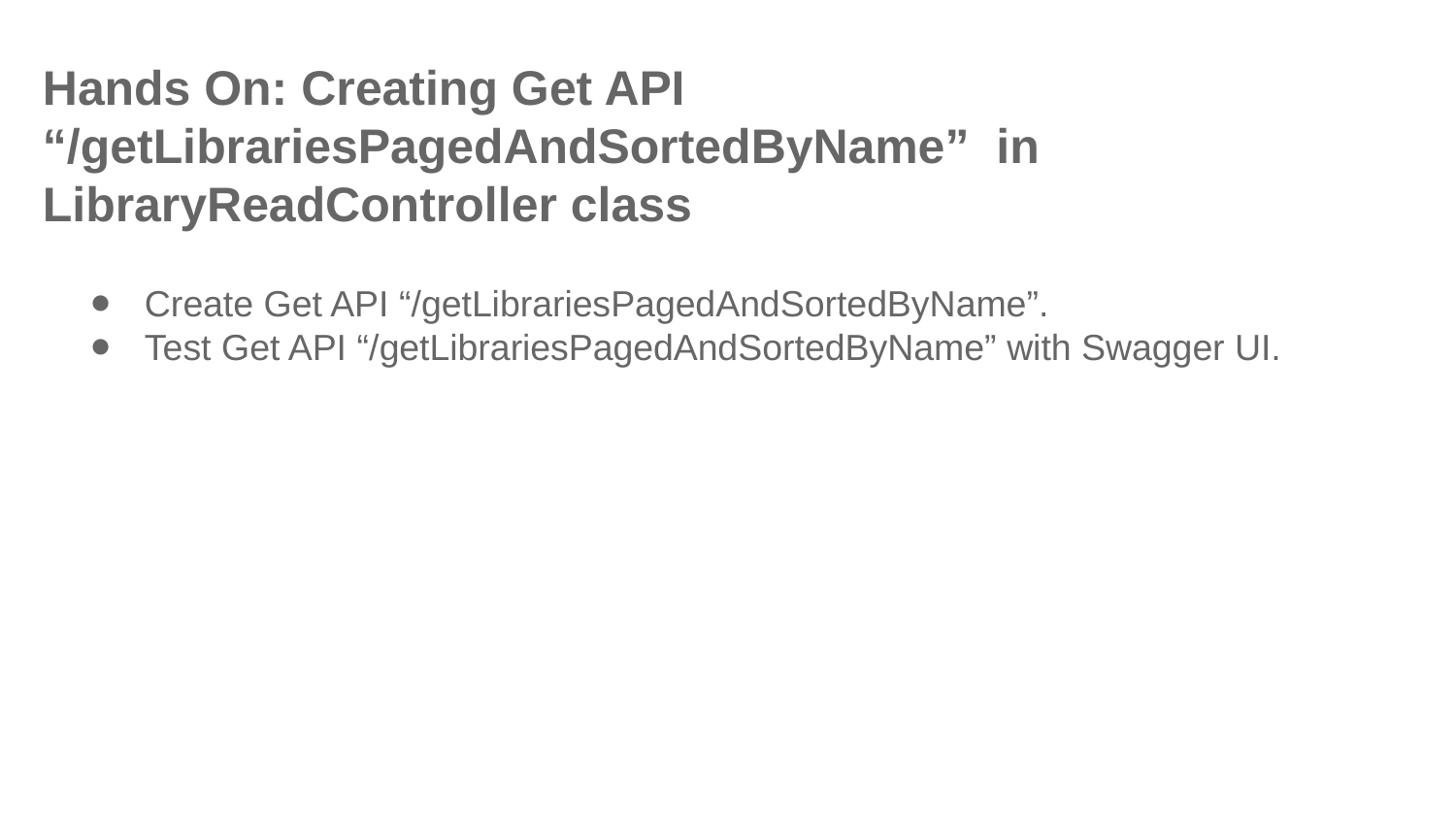

# Hands On: Creating Get API “/getLibrariesPagedAndSortedByName”  in LibraryReadController class
Create Get API “/getLibrariesPagedAndSortedByName”.
Test Get API “/getLibrariesPagedAndSortedByName” with Swagger UI.